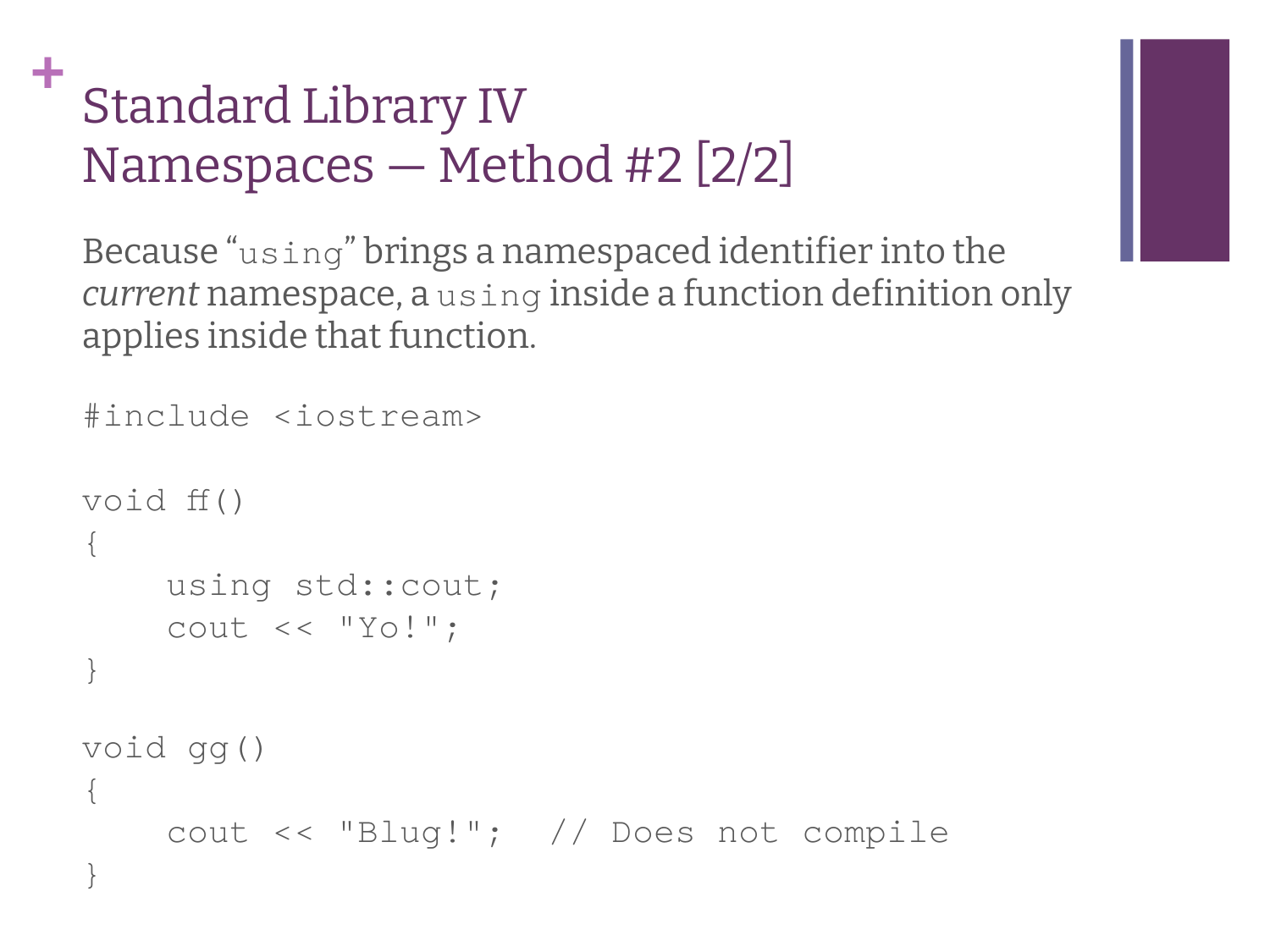

# Standard Library IV Namespaces — Method #2 [2/2]
Because “using” brings a namespaced identifier into the current namespace, a using inside a function definition only applies inside that function.
#include <iostream>
void ff()
{
    using std::cout;
    cout << "Yo!";
}
void gg()
{
    cout << "Blug!";  // Does not compile
}